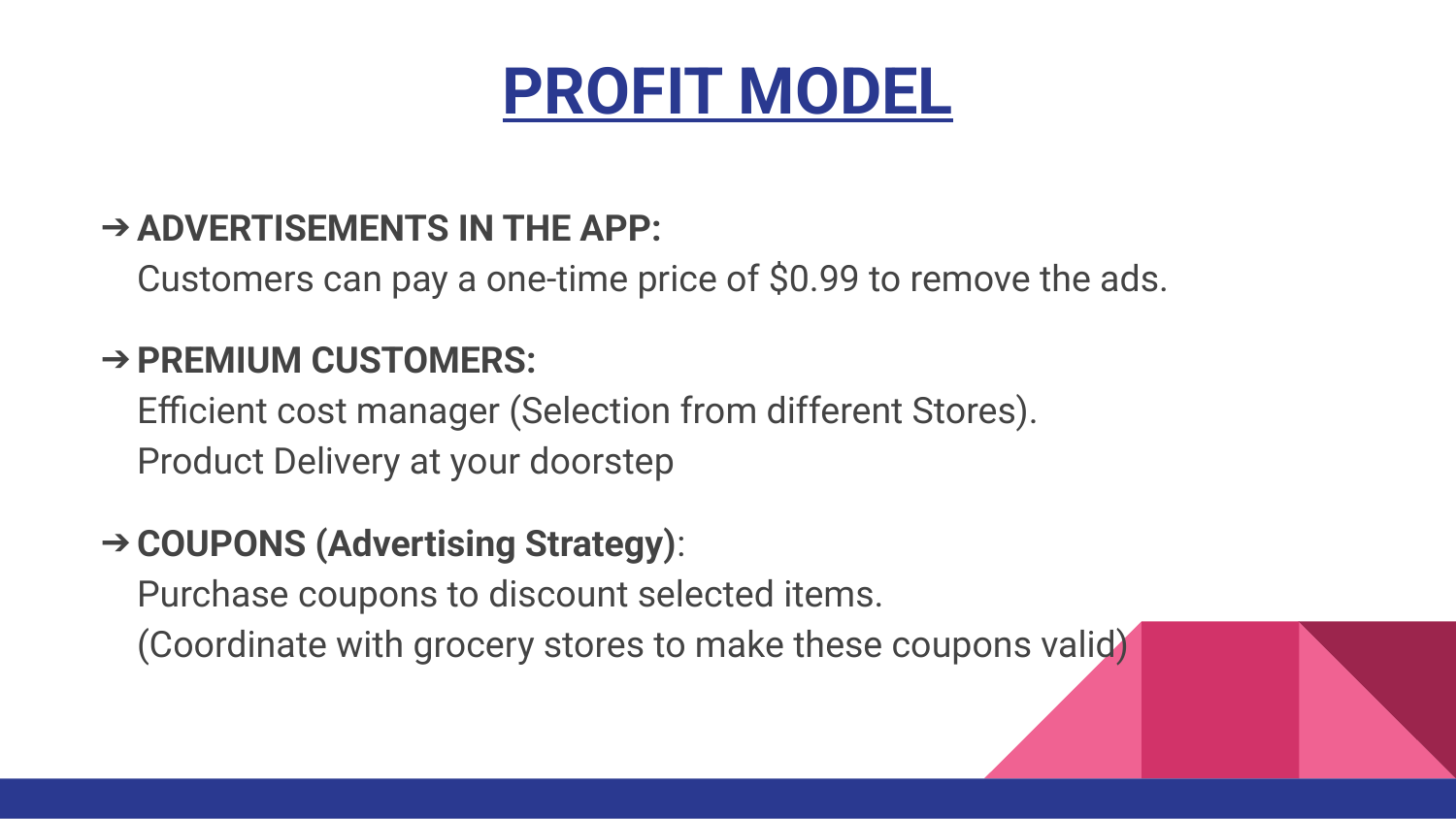

# PROFIT MODEL
ADVERTISEMENTS IN THE APP:
Customers can pay a one-time price of $0.99 to remove the ads.
PREMIUM CUSTOMERS:
Efficient cost manager (Selection from different Stores).
Product Delivery at your doorstep
COUPONS (Advertising Strategy):
Purchase coupons to discount selected items.
(Coordinate with grocery stores to make these coupons valid)